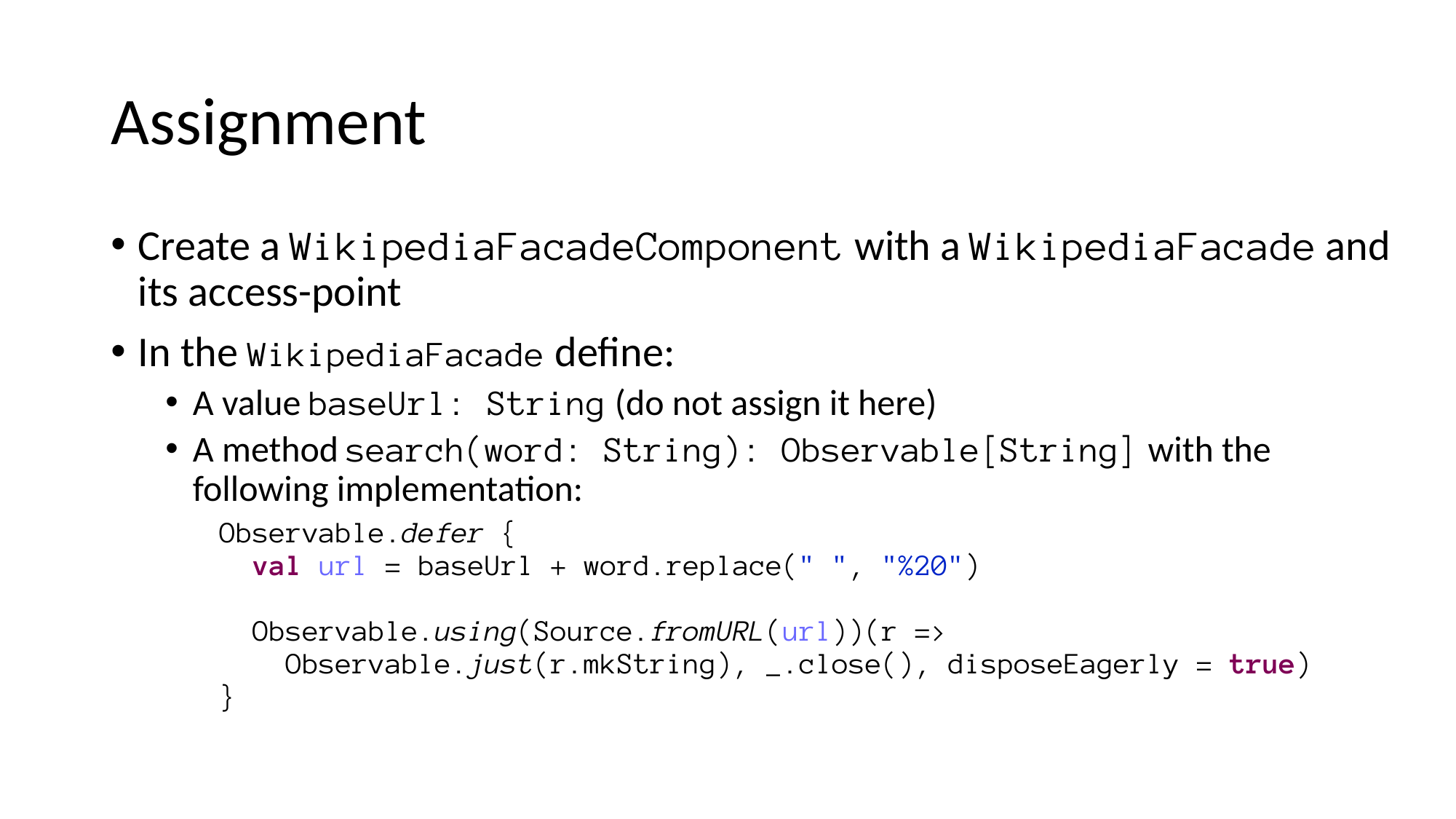

# Assignment
Create a WikipediaFacadeComponent with a WikipediaFacade and its access-point
In the WikipediaFacade define:
A value baseUrl: String (do not assign it here)
A method search(word: String): Observable[String] with the following implementation:
Observable.defer {
  val url = baseUrl + word.replace(" ", "%20")
  Observable.using(Source.fromURL(url))(r =>
    Observable.just(r.mkString), _.close(), disposeEagerly = true)
}